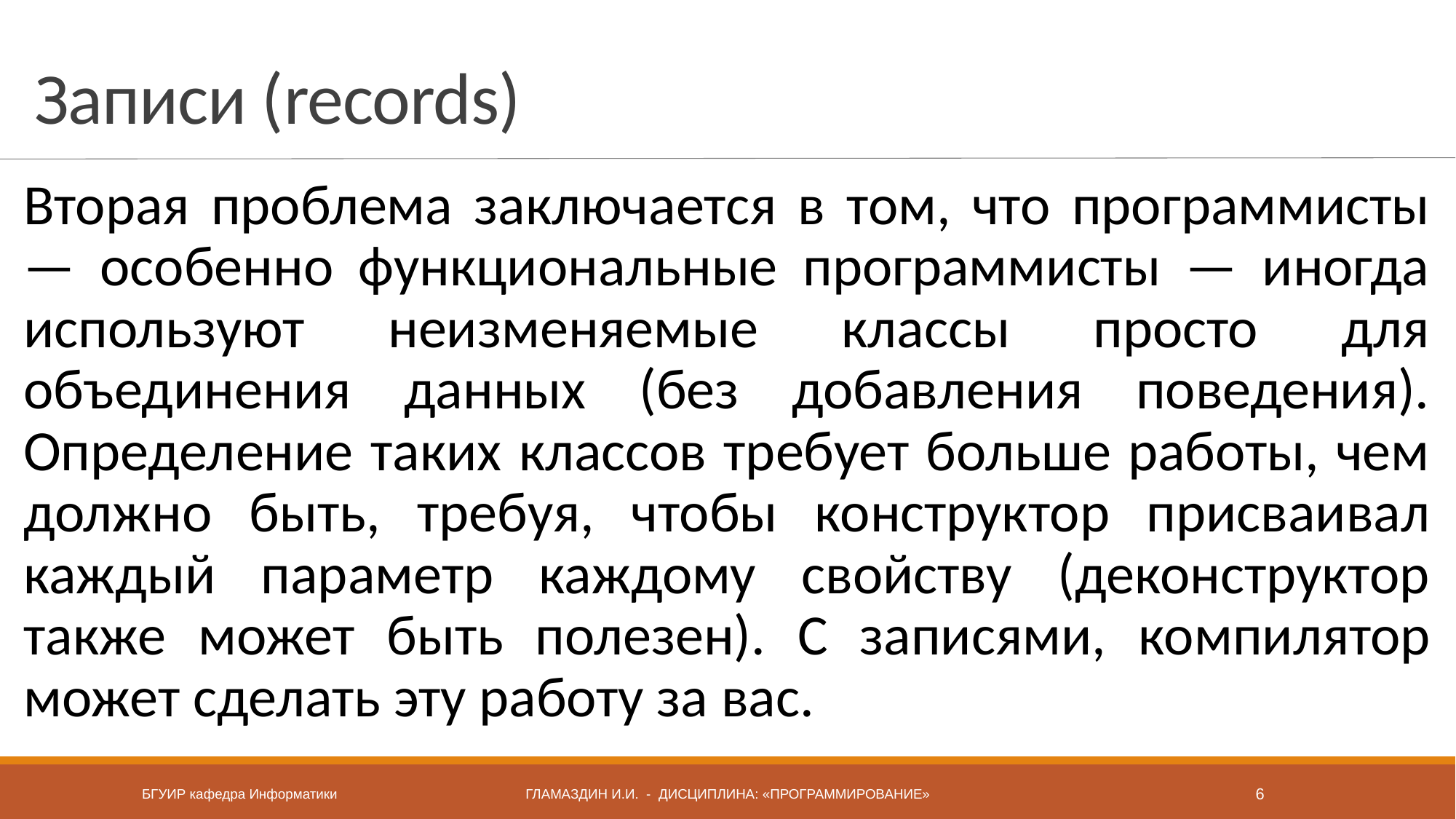

# Записи (records)
Вторая проблема заключается в том, что программисты — особенно функциональные программисты — иногда используют неизменяемые классы просто для объединения данных (без добавления поведения). Определение таких классов требует больше работы, чем должно быть, требуя, чтобы конструктор присваивал каждый параметр каждому свойству (деконструктор также может быть полезен). С записями, компилятор может сделать эту работу за вас.
БГУИР кафедра Информатики
Гламаздин и.и.  -  дисциплина: «Программирование»
6